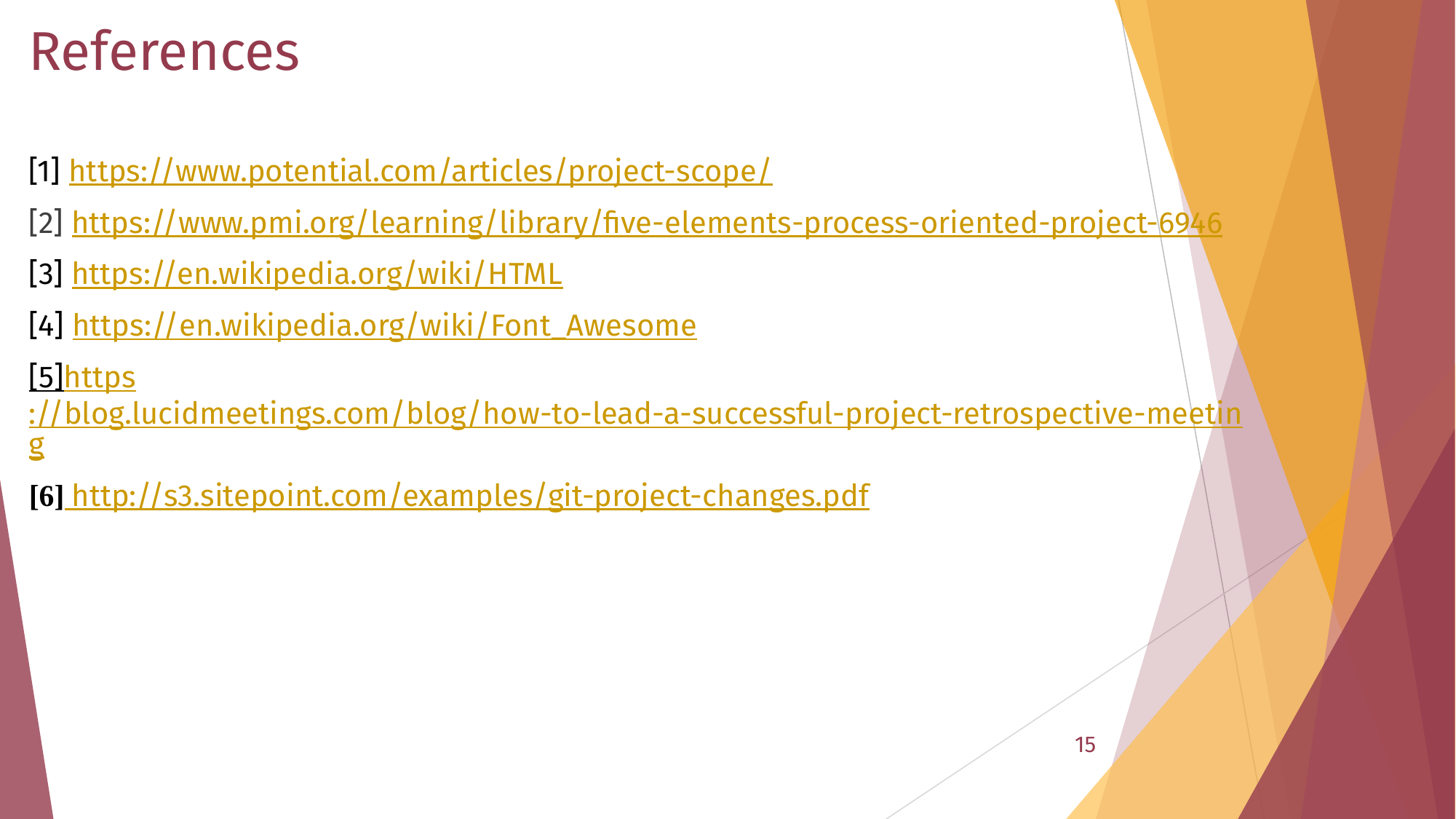

# References

[1] https://www.potential.com/articles/project-scope/
[2] https://www.pmi.org/learning/library/five-elements-process-oriented-project-6946
[3] https://en.wikipedia.org/wiki/HTML
[4] https://en.wikipedia.org/wiki/Font_Awesome
[5]https://blog.lucidmeetings.com/blog/how-to-lead-a-successful-project-retrospective-meeting
[6] http://s3.sitepoint.com/examples/git-project-changes.pdf
15